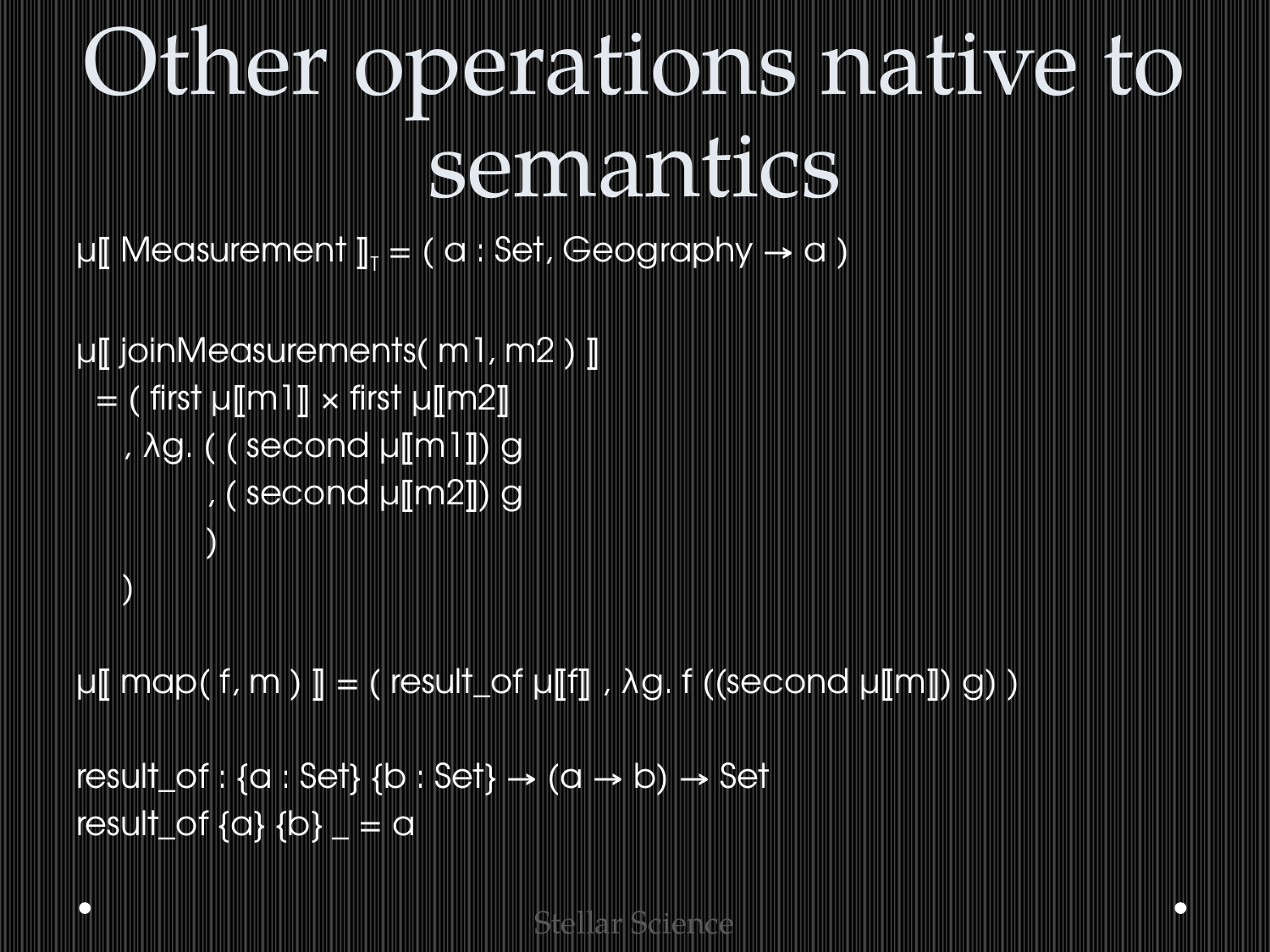

# Other operations native to semantics
μ⟦ Measurement ⟧T = ( a : Set, Geography → a )

μ⟦ joinMeasurements( m1, m2 ) ⟧
  = ( first μ⟦m1⟧ × first μ⟦m2⟧
     , λg. ( ( second μ⟦m1⟧) g
              , ( second μ⟦m2⟧) g
              )
     )

μ⟦ map( f, m ) ⟧ = ( result_of μ⟦f⟧ , λg. f ((second μ⟦m⟧) g) )

result_of : {a : Set} {b : Set} → (a → b) → Set
result_of {a} {b} _ = a

Stellar Science